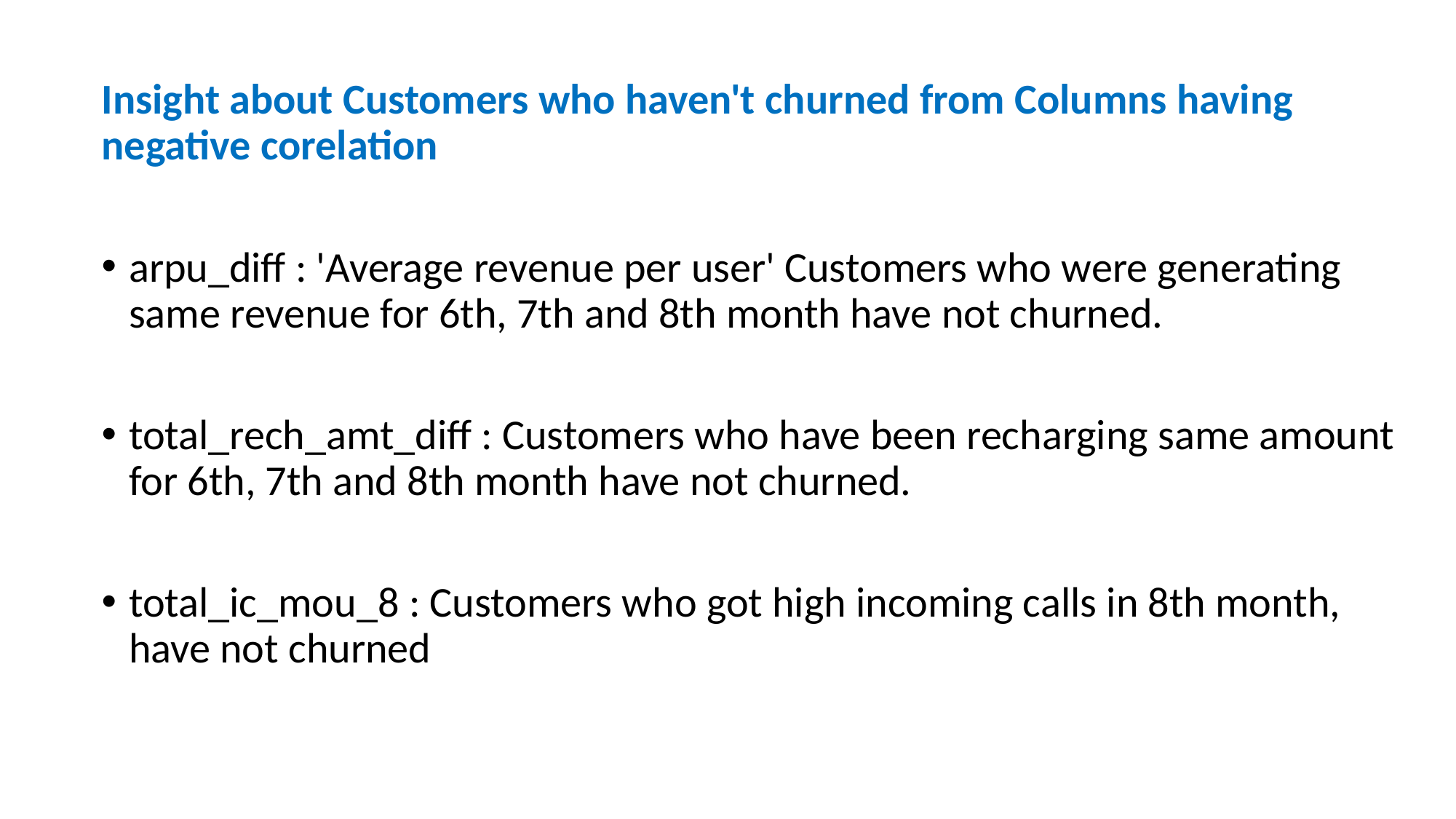

Insight about Customers who haven't churned from Columns having negative corelation

arpu_diff : 'Average revenue per user' Customers who were generating same revenue for 6th, 7th and 8th month have not churned.

total_rech_amt_diff : Customers who have been recharging same amount for 6th, 7th and 8th month have not churned.

total_ic_mou_8 : Customers who got high incoming calls in 8th month, have not churned